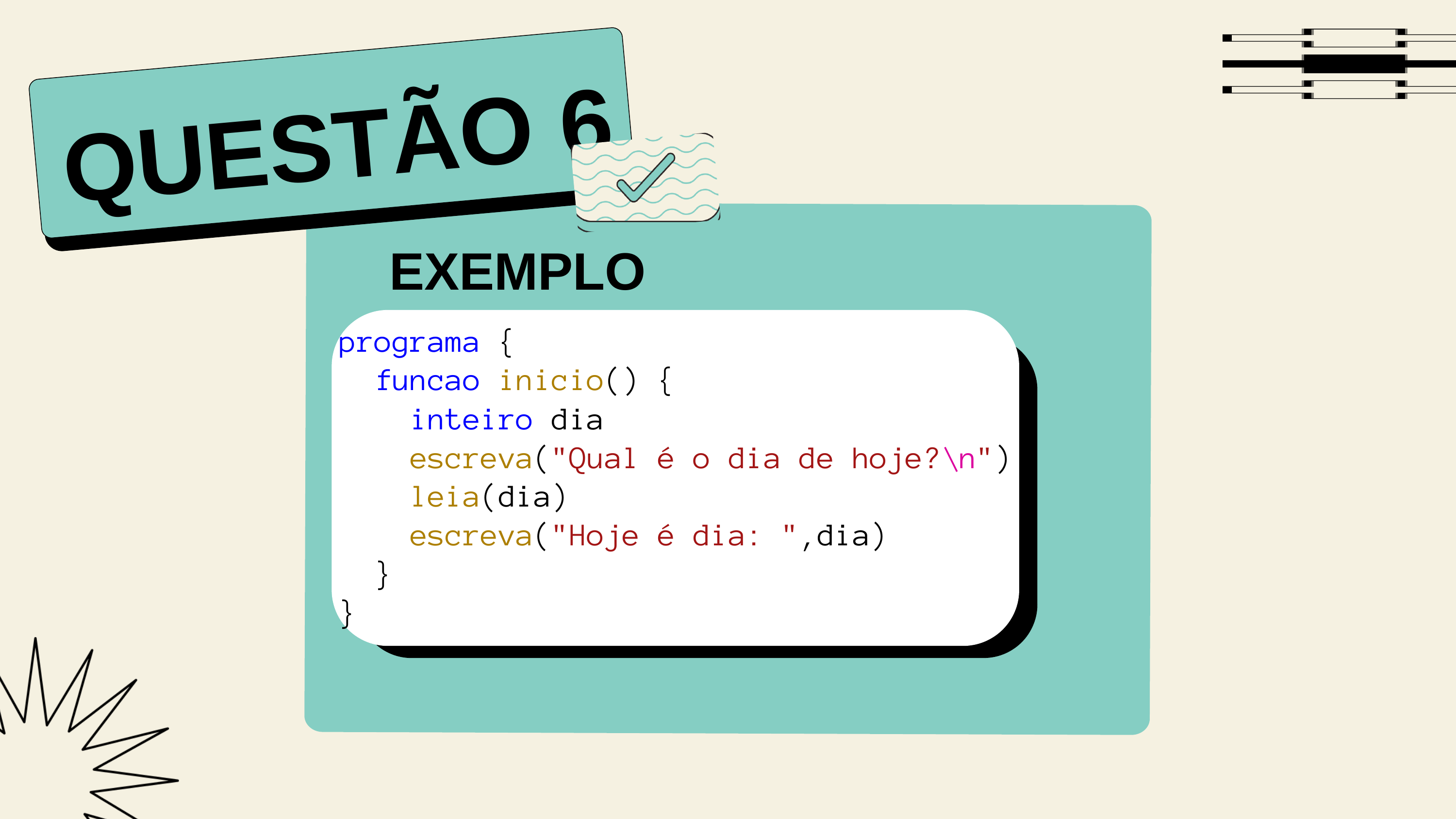

QUESTÃO 6

EXEMPLO

programa {
  funcao inicio() {
    inteiro dia
    escreva("Qual é o dia de hoje?\n")
    leia(dia)
    escreva("Hoje é dia: ",dia)
  }
}